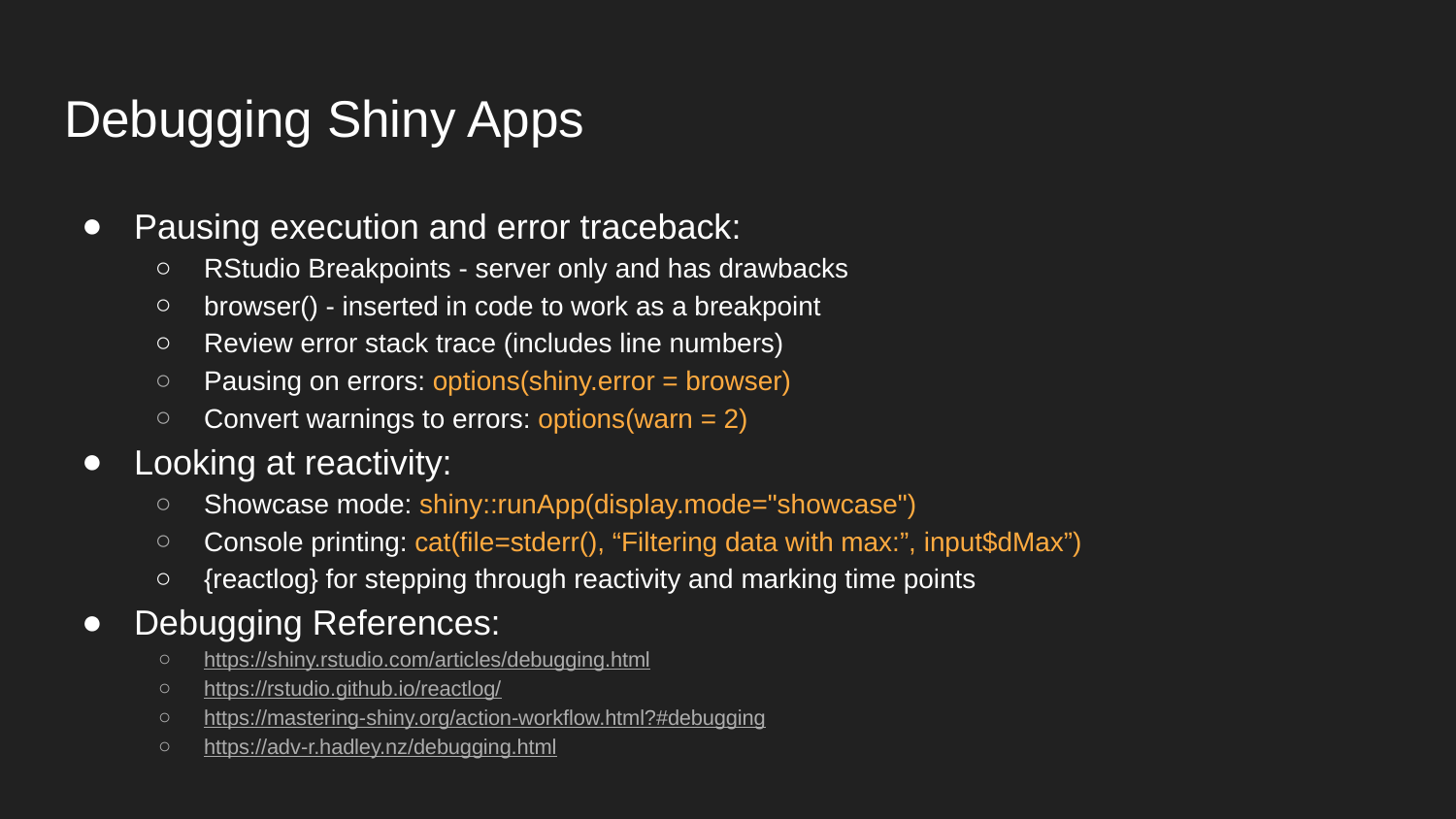

# Debugging Shiny Apps
Pausing execution and error traceback:
RStudio Breakpoints - server only and has drawbacks
browser() - inserted in code to work as a breakpoint
Review error stack trace (includes line numbers)
Pausing on errors: options(shiny.error = browser)
Convert warnings to errors: options(warn = 2)
Looking at reactivity:
Showcase mode: shiny::runApp(display.mode="showcase")
Console printing: cat(file=stderr(), “Filtering data with max:”, input$dMax”)
{reactlog} for stepping through reactivity and marking time points
Debugging References:
https://shiny.rstudio.com/articles/debugging.html
https://rstudio.github.io/reactlog/
https://mastering-shiny.org/action-workflow.html?#debugging
https://adv-r.hadley.nz/debugging.html